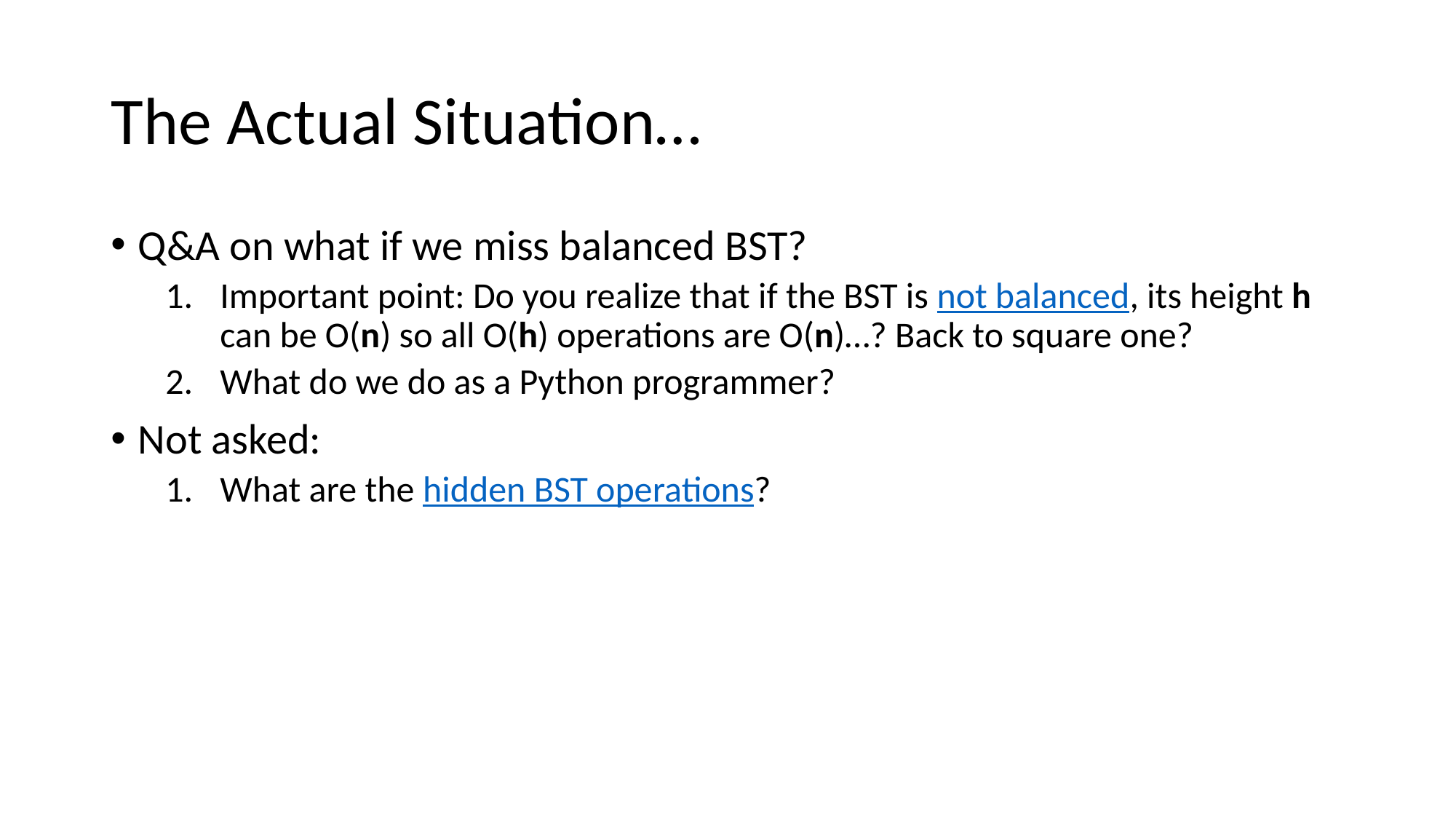

# The Actual Situation…
Q&A on what if we miss balanced BST?
Important point: Do you realize that if the BST is not balanced, its height h can be O(n) so all O(h) operations are O(n)…? Back to square one?
What do we do as a Python programmer?
Not asked:
What are the hidden BST operations?